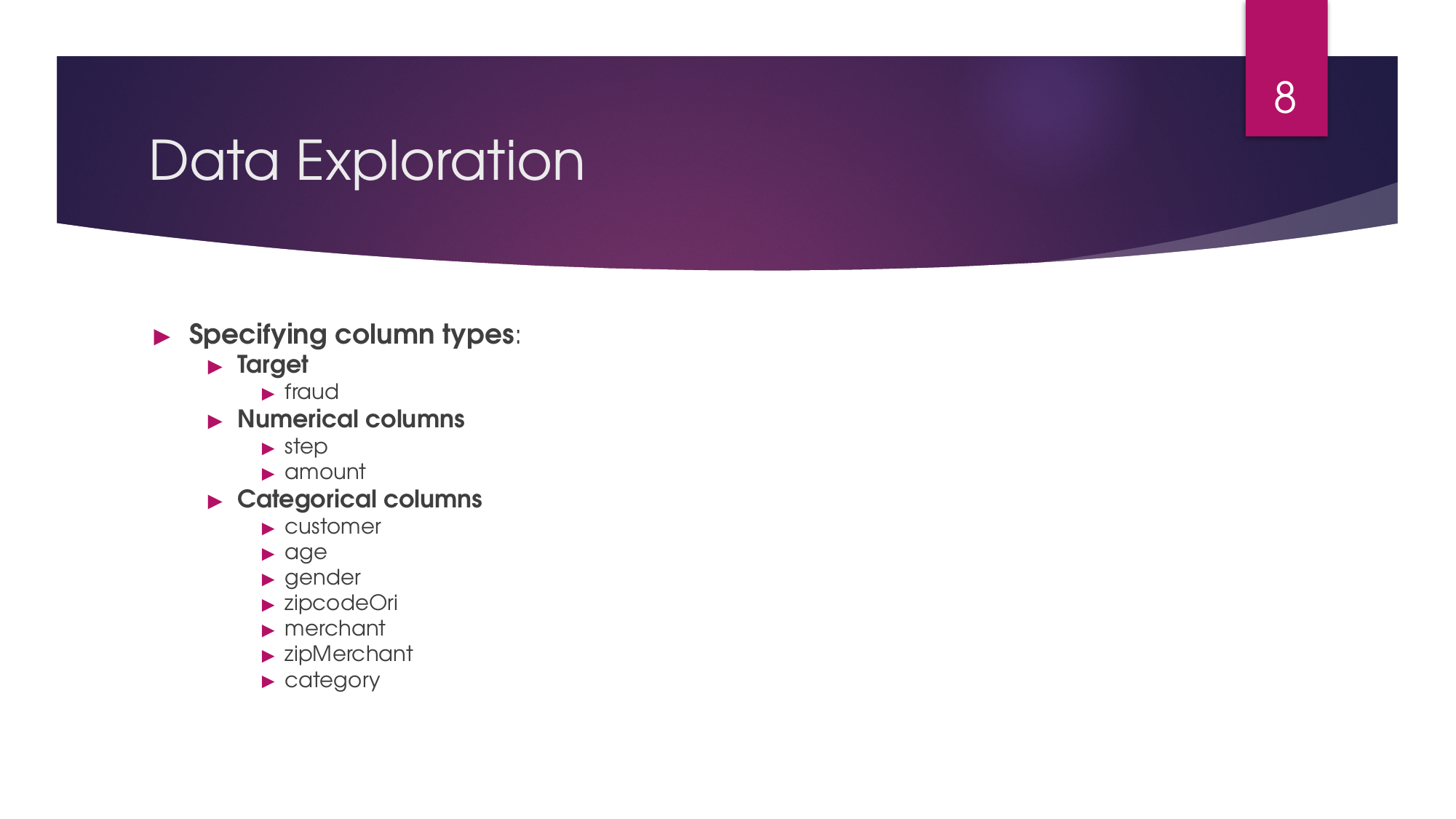

8
# Data Exploration
Specifying column types:
Target
fraud
Numerical columns
step
amount
Categorical columns
customer
age
gender
zipcodeOri
merchant
zipMerchant
category